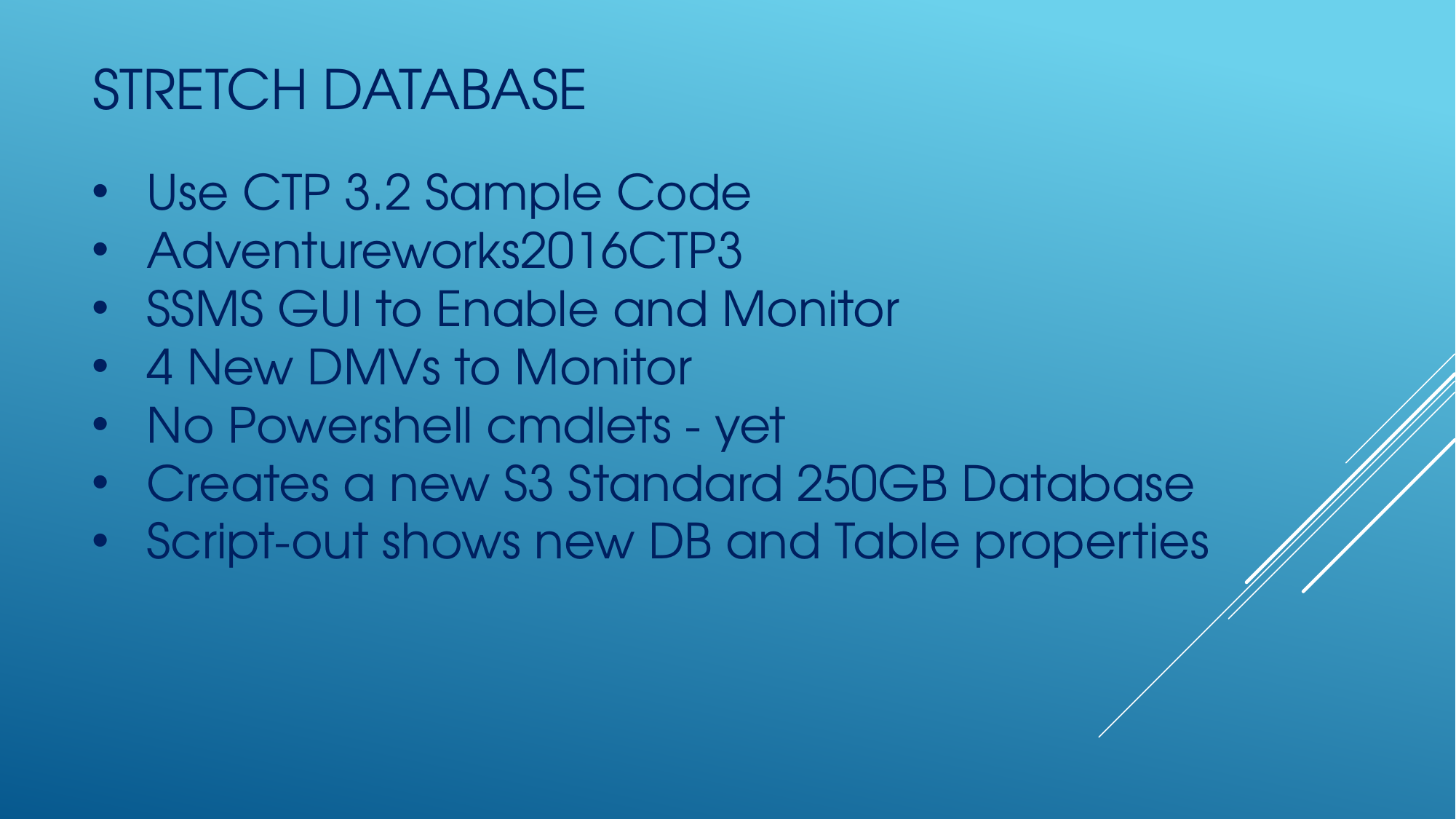

# Stretch Database
Use CTP 3.2 Sample Code
Adventureworks2016CTP3
SSMS GUI to Enable and Monitor
4 New DMVs to Monitor
No Powershell cmdlets - yet
Creates a new S3 Standard 250GB Database
Script-out shows new DB and Table properties